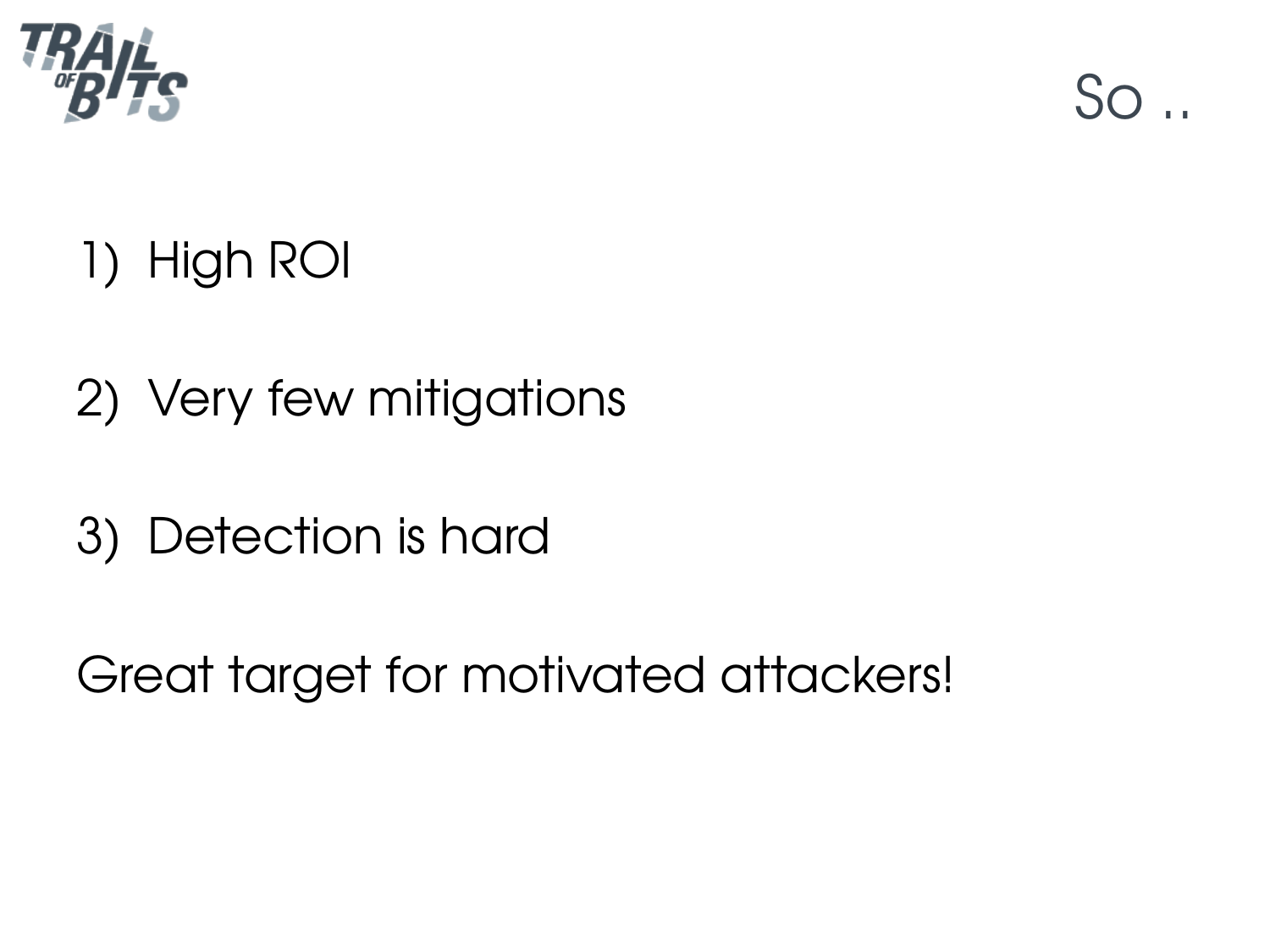

# So ..
High ROI

Very few mitigations

Detection is hard

Great target for motivated attackers!